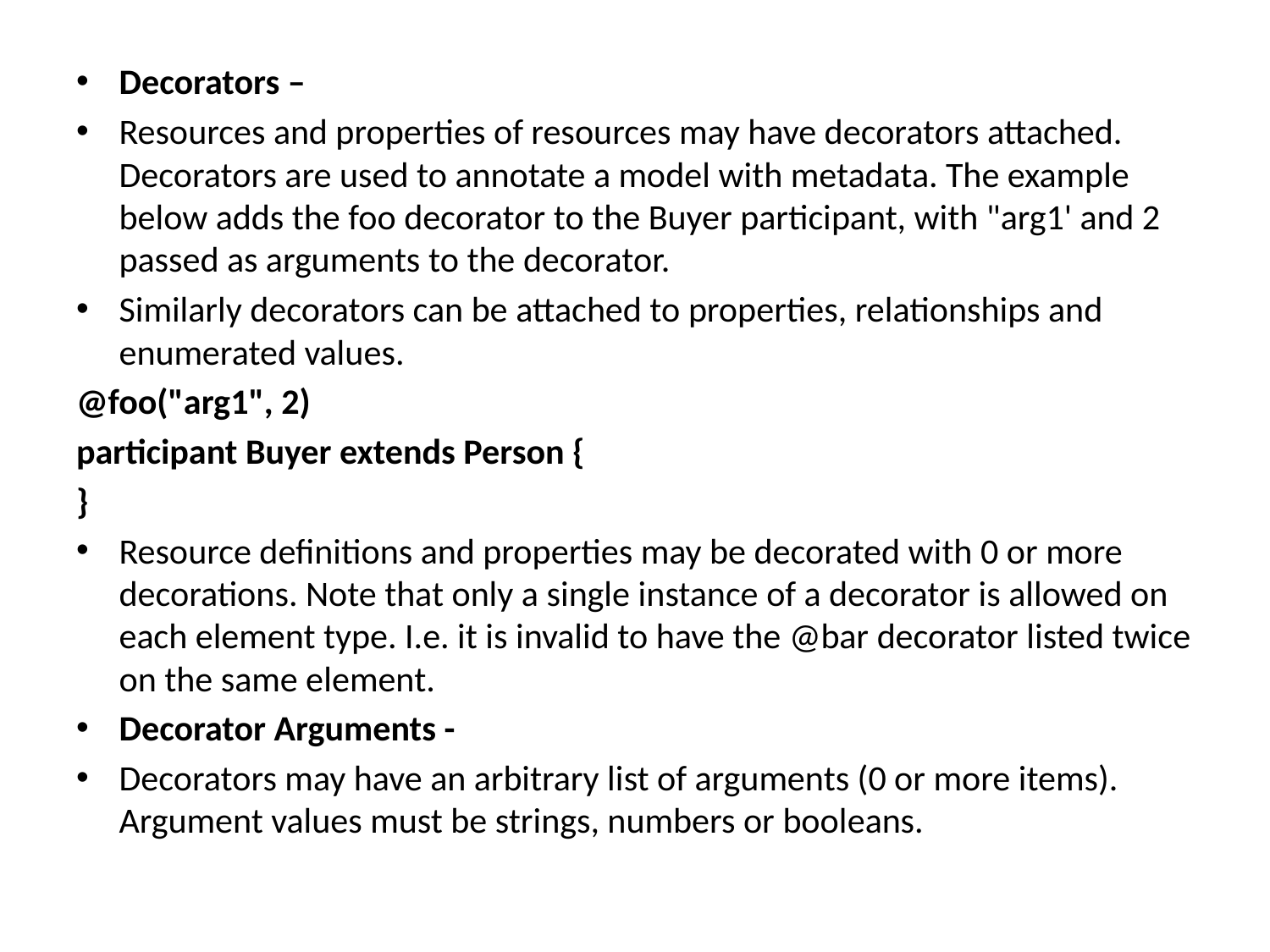

Decorators –
Resources and properties of resources may have decorators attached. Decorators are used to annotate a model with metadata. The example below adds the foo decorator to the Buyer participant, with "arg1' and 2 passed as arguments to the decorator.
Similarly decorators can be attached to properties, relationships and enumerated values.
@foo("arg1", 2)
participant Buyer extends Person {
}
Resource definitions and properties may be decorated with 0 or more decorations. Note that only a single instance of a decorator is allowed on each element type. I.e. it is invalid to have the @bar decorator listed twice on the same element.
Decorator Arguments -
Decorators may have an arbitrary list of arguments (0 or more items). Argument values must be strings, numbers or booleans.